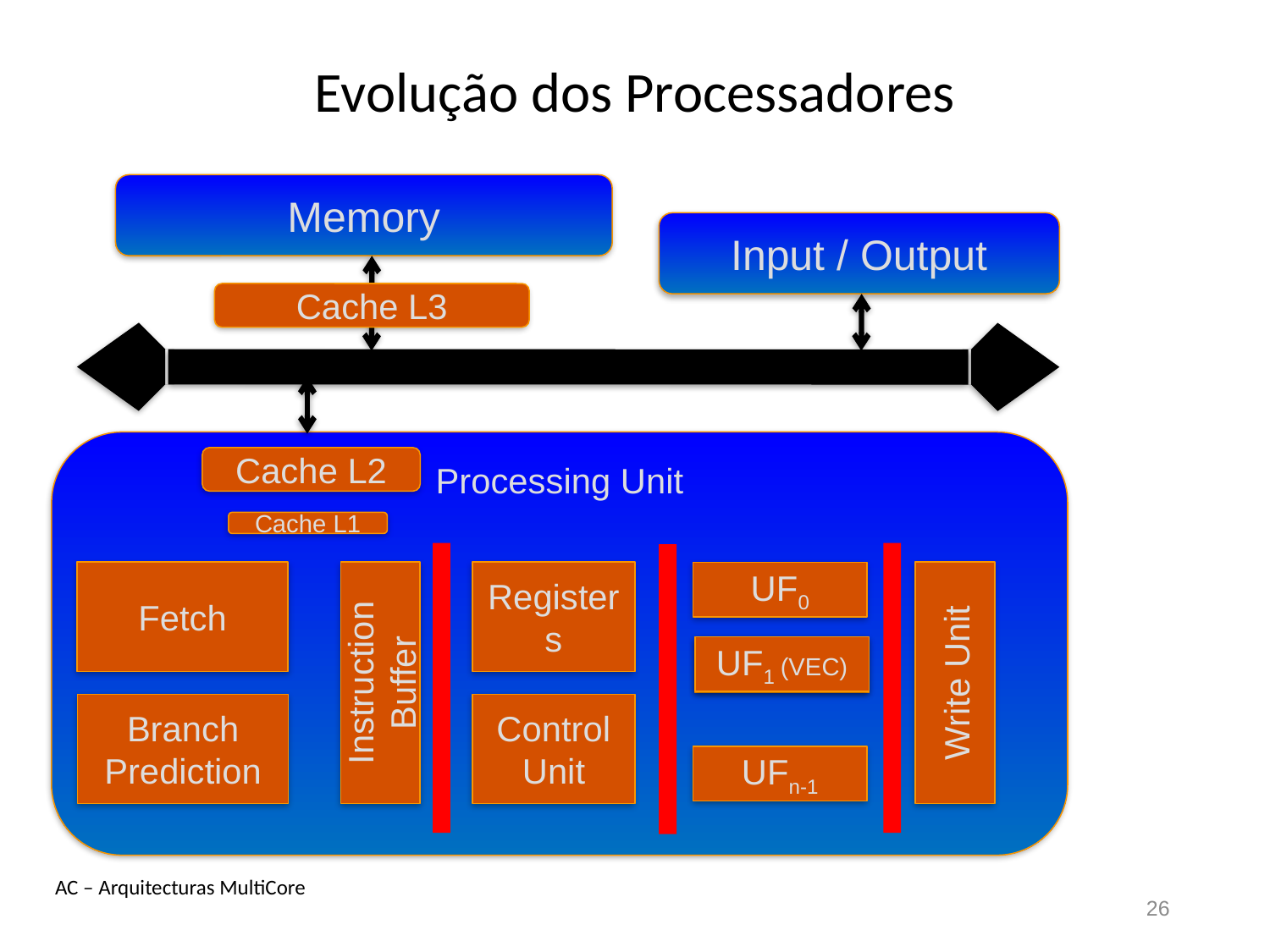

# Evolução dos Processadores
Memory
Input / Output
Cache L3
Processing Unit
Cache L2
Cache L1

Registers
UF0
Write Unit
Fetch
Instruction Buffer
UF1 (VEC)
UF1
Branch Prediction
Control Unit
UFn-1
AC – Arquitecturas MultiCore
26